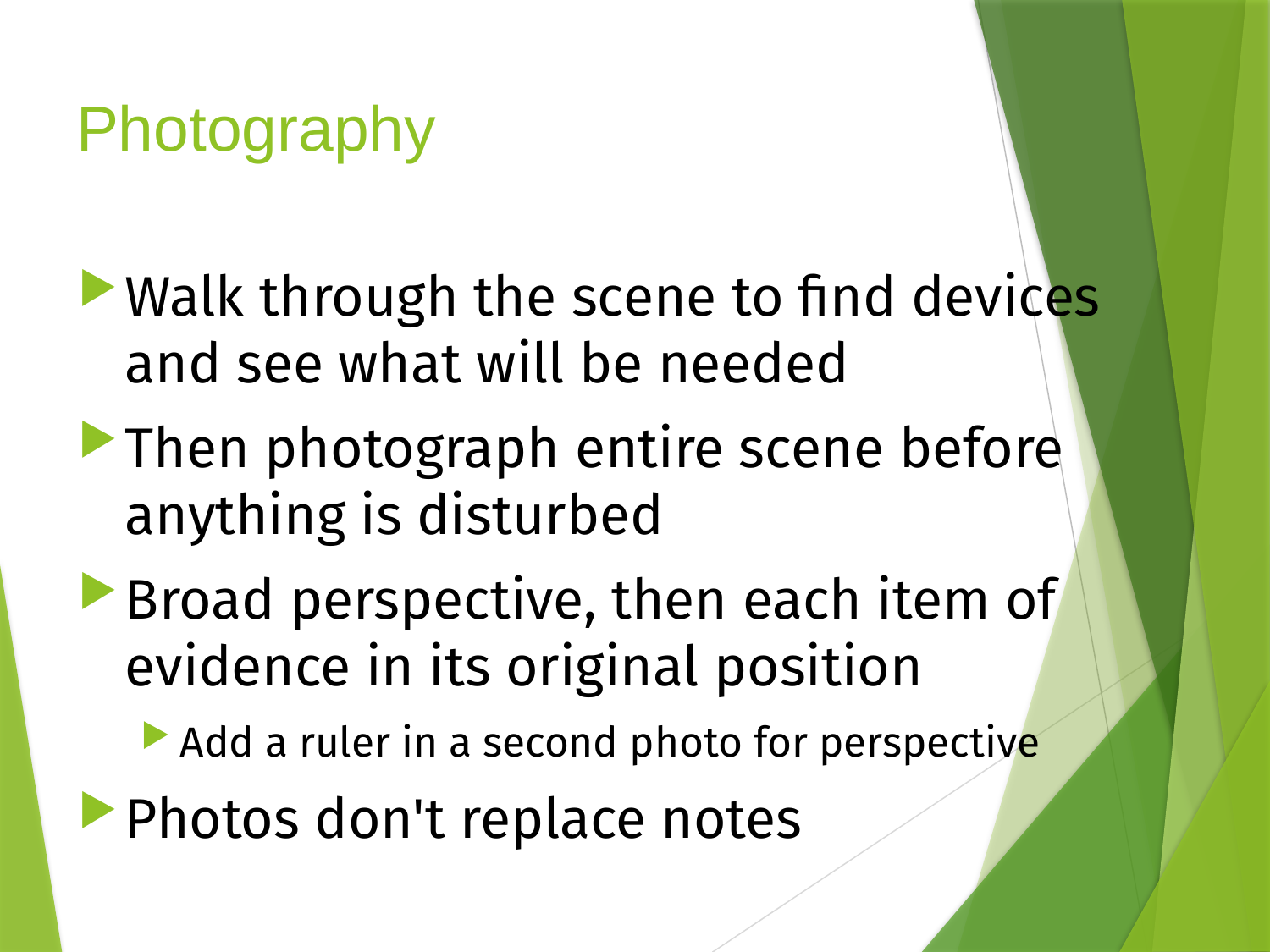

# Photography
Walk through the scene to find devices and see what will be needed
Then photograph entire scene before anything is disturbed
Broad perspective, then each item of evidence in its original position
Add a ruler in a second photo for perspective
Photos don't replace notes